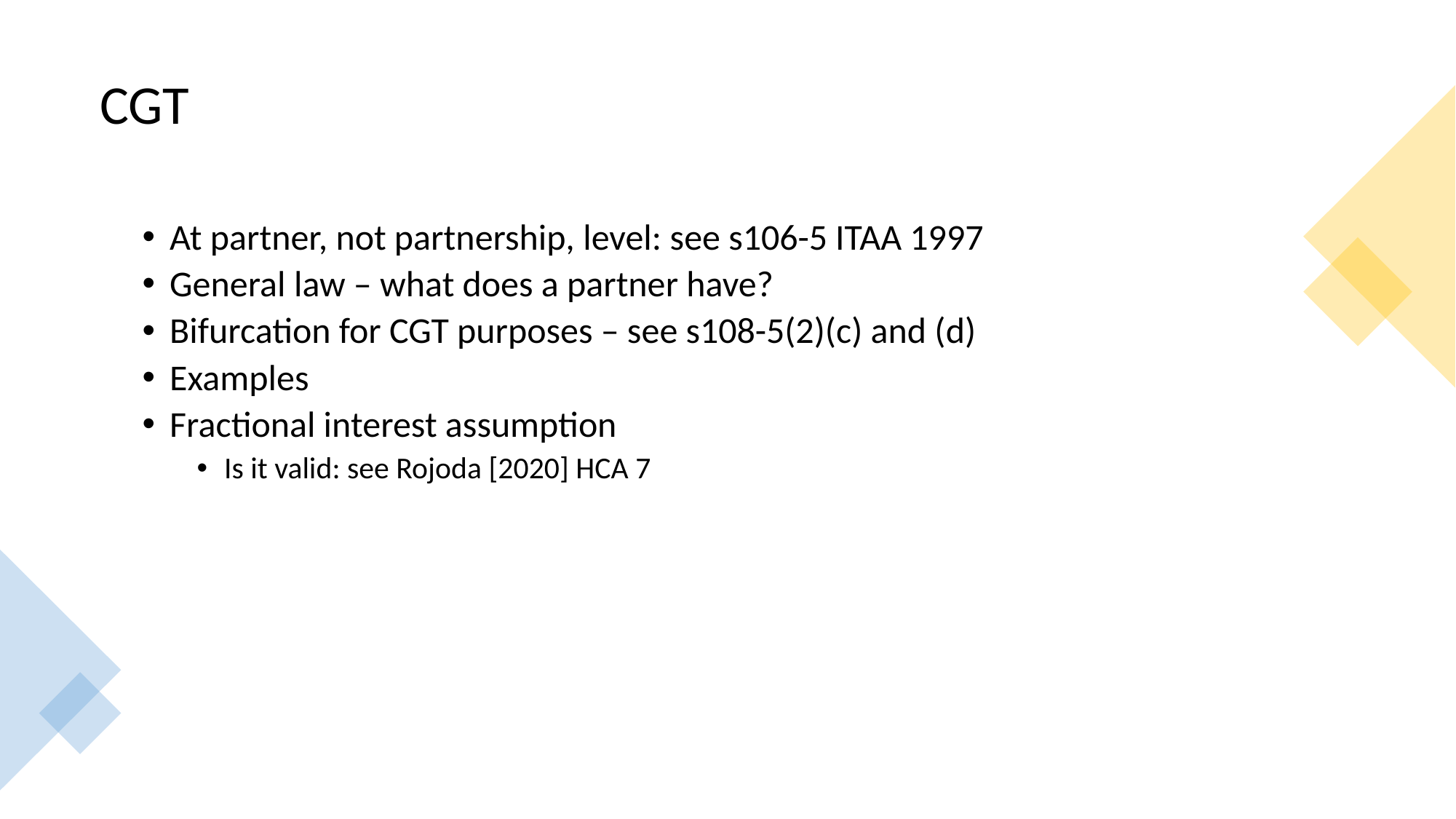

# CGT

At partner, not partnership, level: see s106-5 ITAA 1997
General law – what does a partner have?
Bifurcation for CGT purposes – see s108-5(2)(c) and (d)
Examples
Fractional interest assumption
Is it valid: see Rojoda [2020] HCA 7